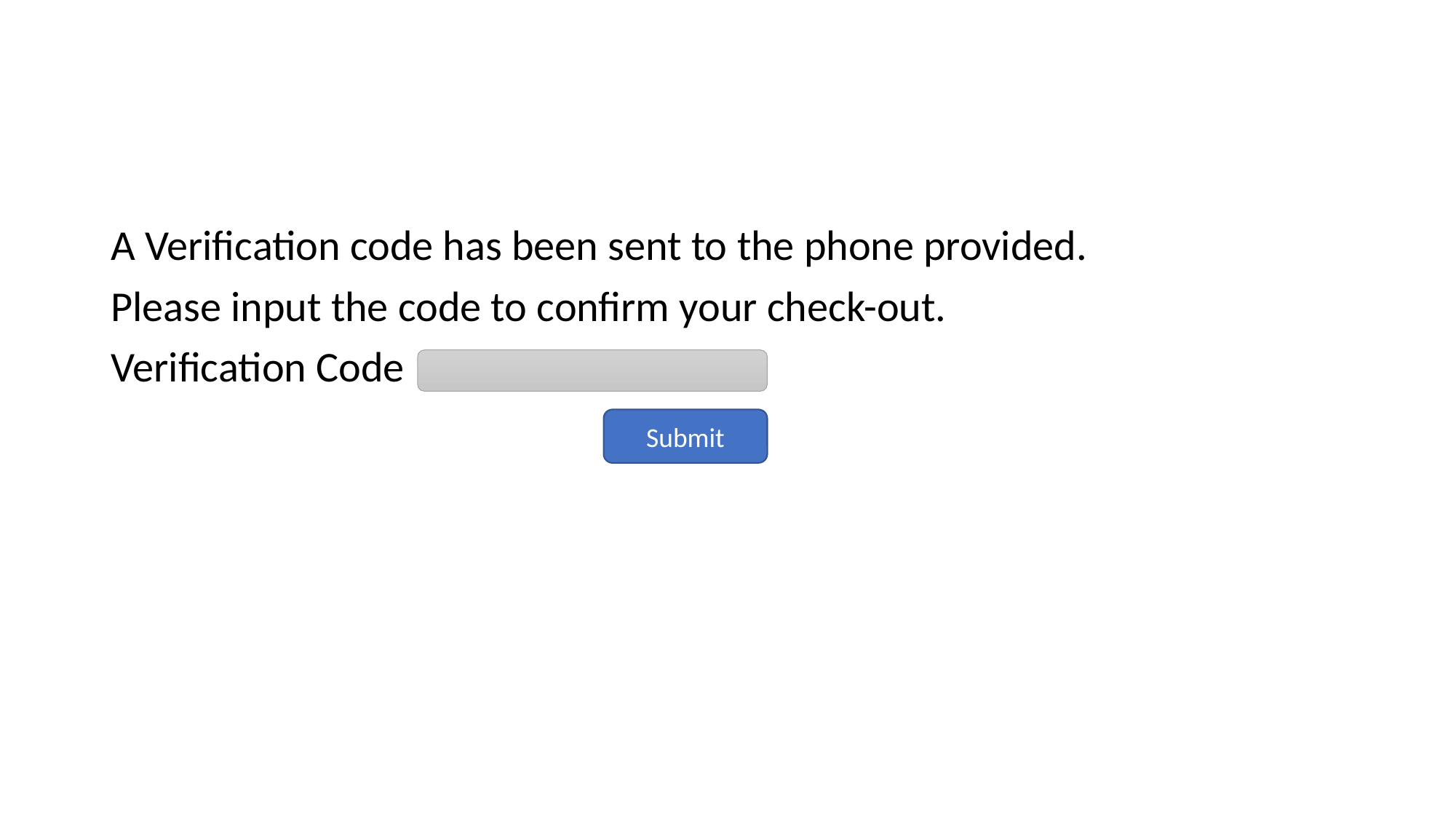

#
A Verification code has been sent to the phone provided.
Please input the code to confirm your check-out.
Verification Code

Submit